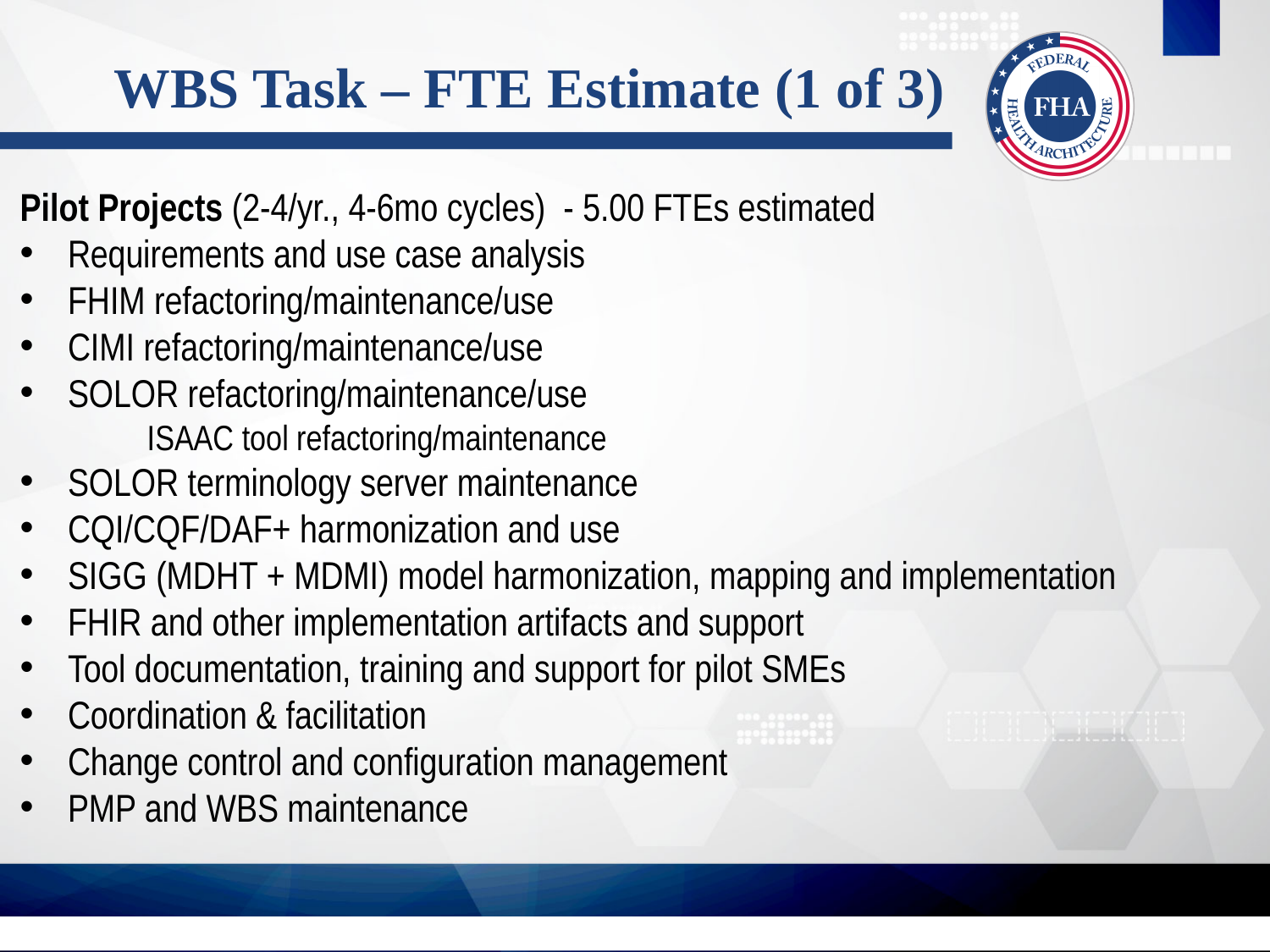

# WBS Task – FTE Estimate (1 of 3)
Pilot Projects (2-4/yr., 4-6mo cycles)  - 5.00 FTEs estimated
Requirements and use case analysis
FHIM refactoring/maintenance/use
CIMI refactoring/maintenance/use
SOLOR refactoring/maintenance/use
	ISAAC tool refactoring/maintenance
SOLOR terminology server maintenance
CQI/CQF/DAF+ harmonization and use
SIGG (MDHT + MDMI) model harmonization, mapping and implementation
FHIR and other implementation artifacts and support
Tool documentation, training and support for pilot SMEs
Coordination & facilitation
Change control and configuration management
PMP and WBS maintenance
11